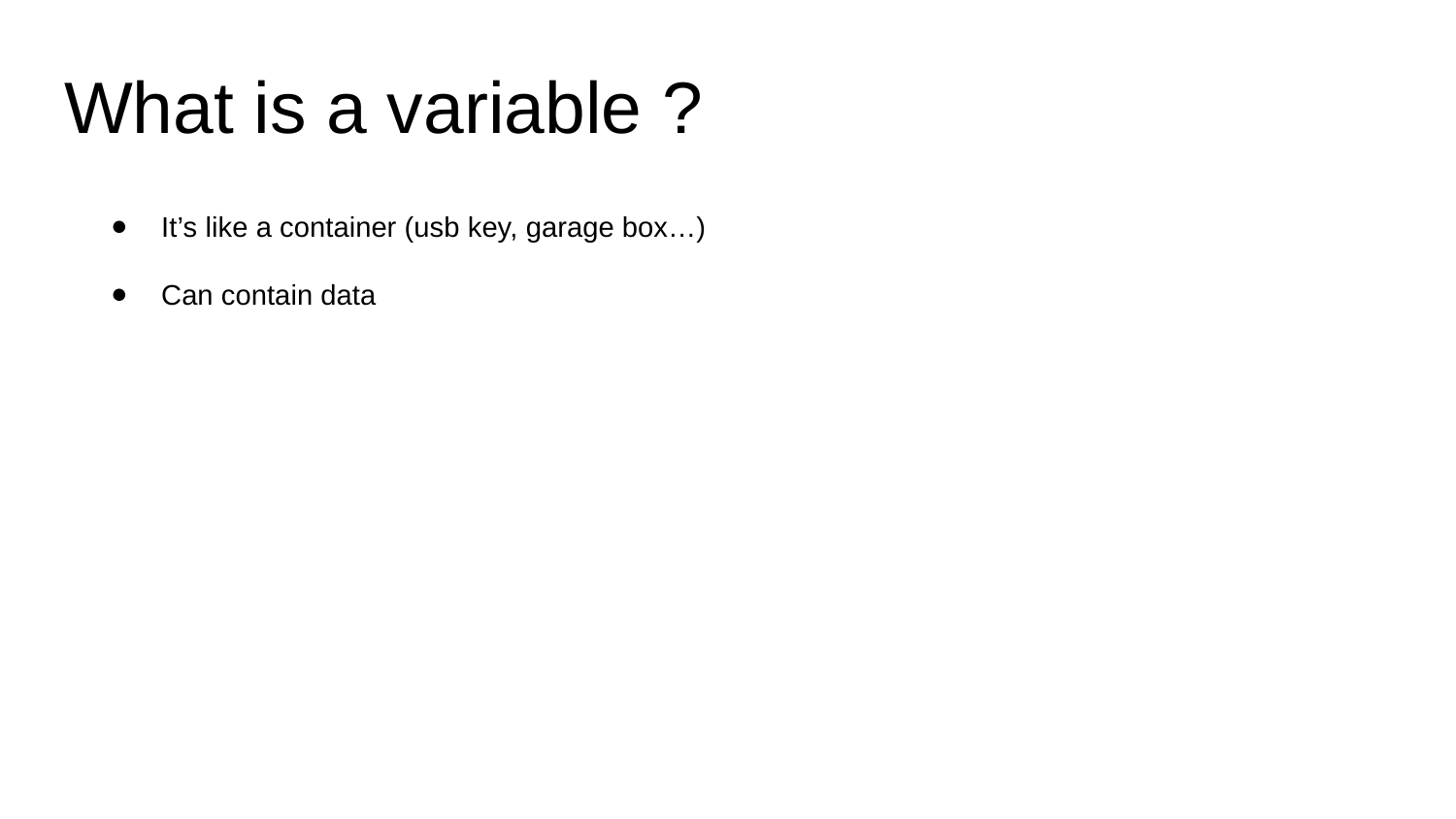

# What is a variable ?
It’s like a container (usb key, garage box…)

Can contain data